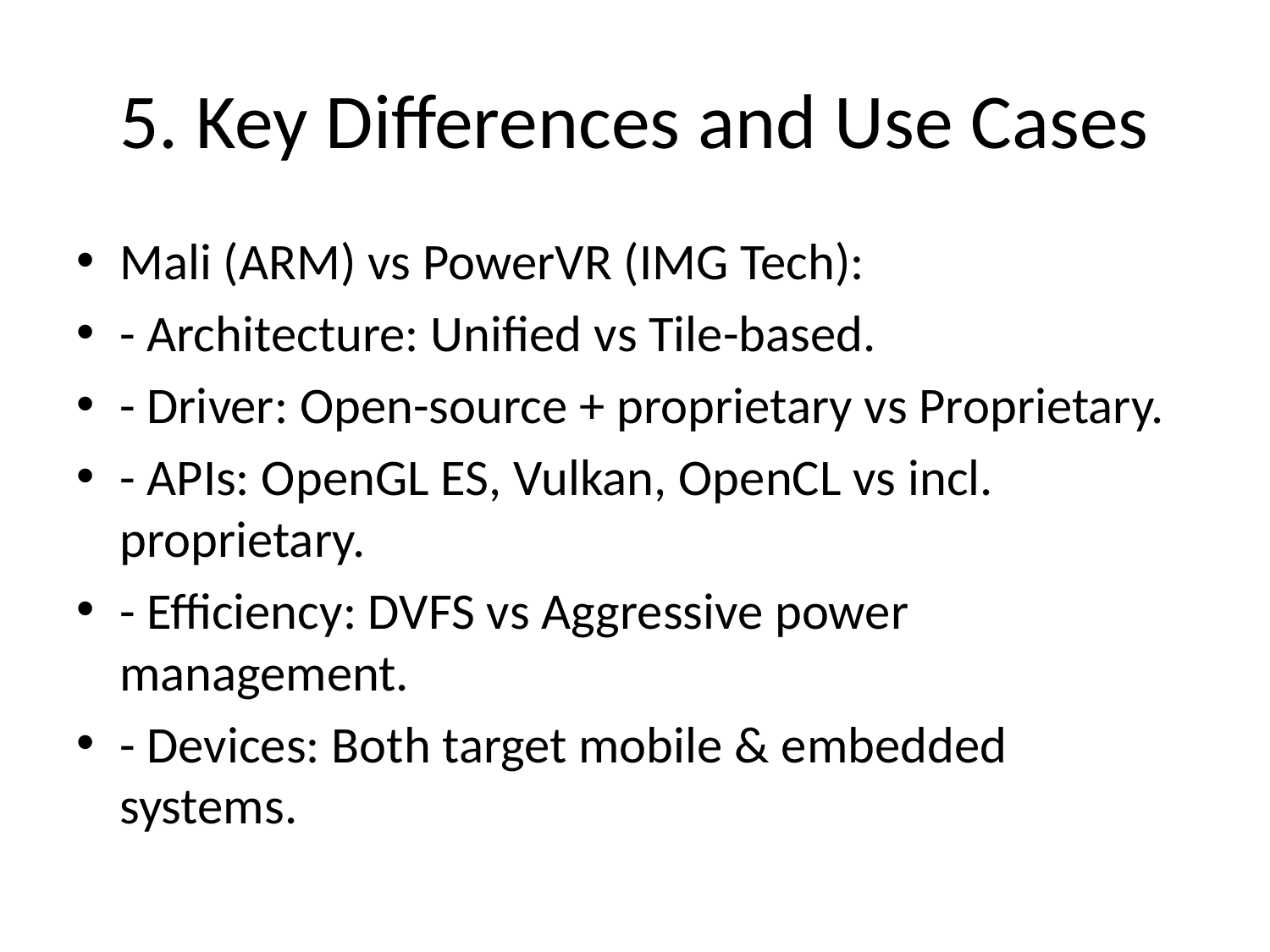

# 5. Key Differences and Use Cases
Mali (ARM) vs PowerVR (IMG Tech):
- Architecture: Unified vs Tile-based.
- Driver: Open-source + proprietary vs Proprietary.
- APIs: OpenGL ES, Vulkan, OpenCL vs incl. proprietary.
- Efficiency: DVFS vs Aggressive power management.
- Devices: Both target mobile & embedded systems.